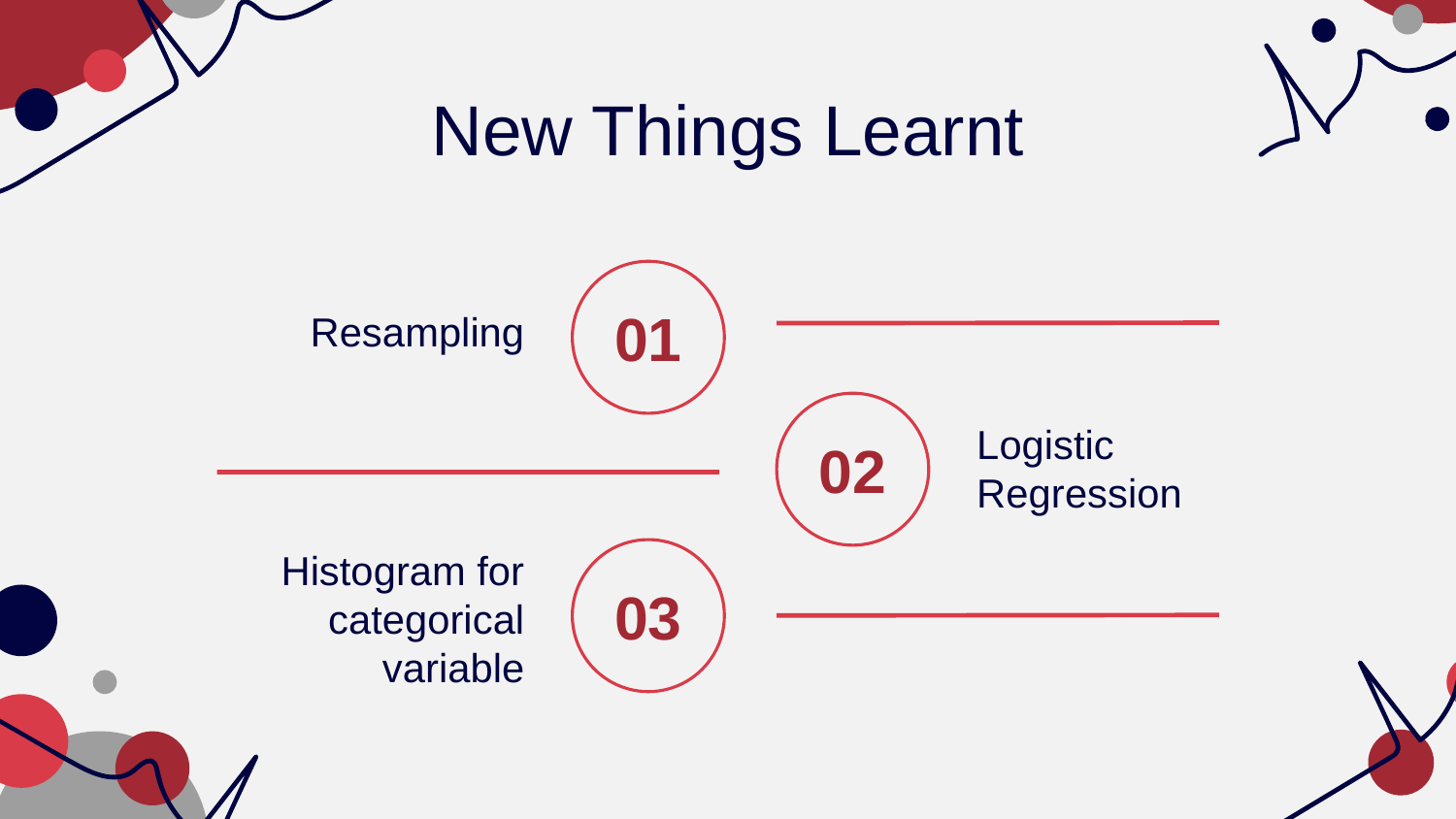

# New Things Learnt

Resampling
01

Logistic Regression
02
Histogram for categorical variable

03